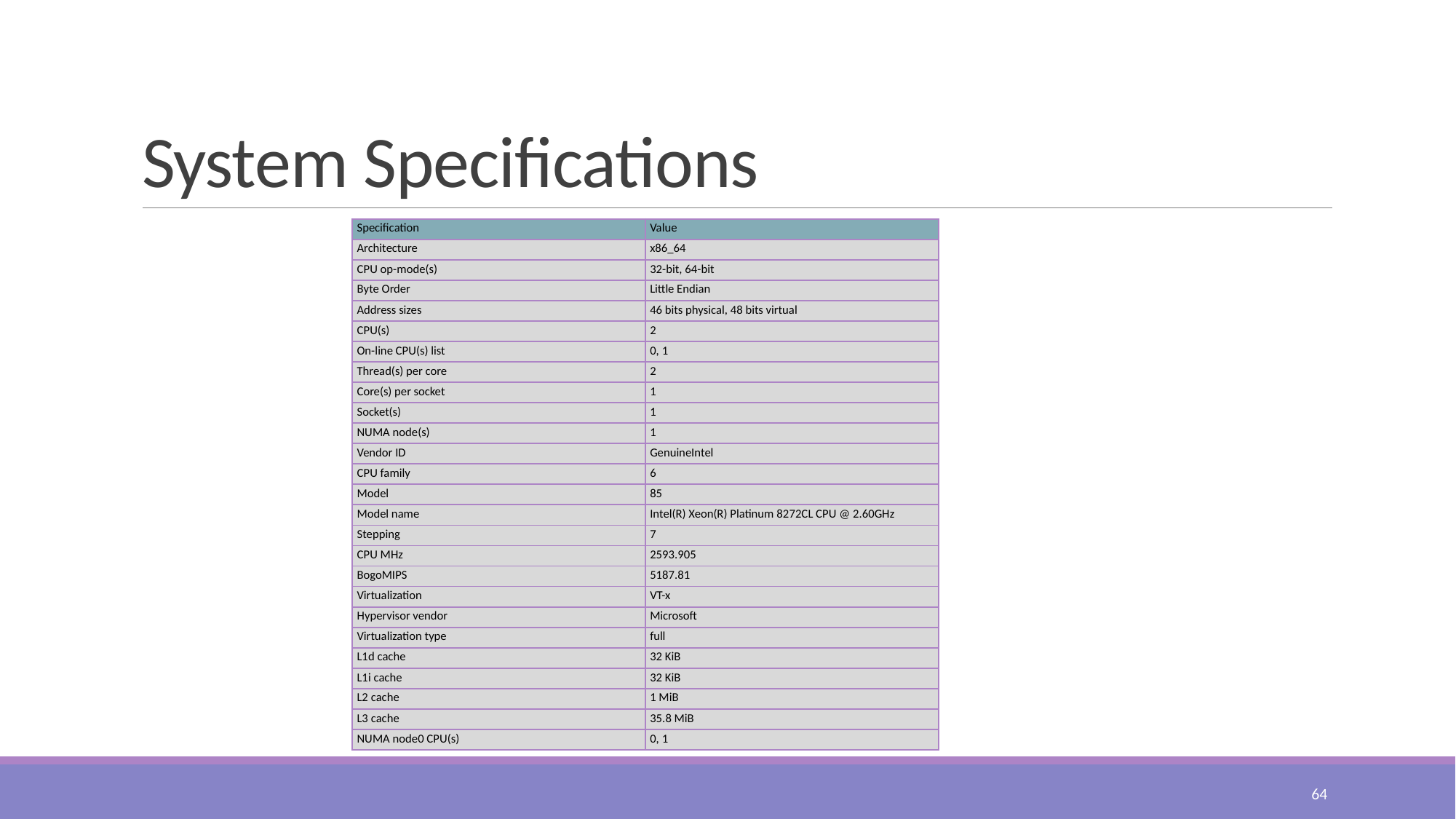

# System Specifications
| Specification | Value |
| --- | --- |
| Architecture | x86\_64 |
| CPU op-mode(s) | 32-bit, 64-bit |
| Byte Order | Little Endian |
| Address sizes | 46 bits physical, 48 bits virtual |
| CPU(s) | 2 |
| On-line CPU(s) list | 0, 1 |
| Thread(s) per core | 2 |
| Core(s) per socket | 1 |
| Socket(s) | 1 |
| NUMA node(s) | 1 |
| Vendor ID | GenuineIntel |
| CPU family | 6 |
| Model | 85 |
| Model name | Intel(R) Xeon(R) Platinum 8272CL CPU @ 2.60GHz |
| Stepping | 7 |
| CPU MHz | 2593.905 |
| BogoMIPS | 5187.81 |
| Virtualization | VT-x |
| Hypervisor vendor | Microsoft |
| Virtualization type | full |
| L1d cache | 32 KiB |
| L1i cache | 32 KiB |
| L2 cache | 1 MiB |
| L3 cache | 35.8 MiB |
| NUMA node0 CPU(s) | 0, 1 |
64